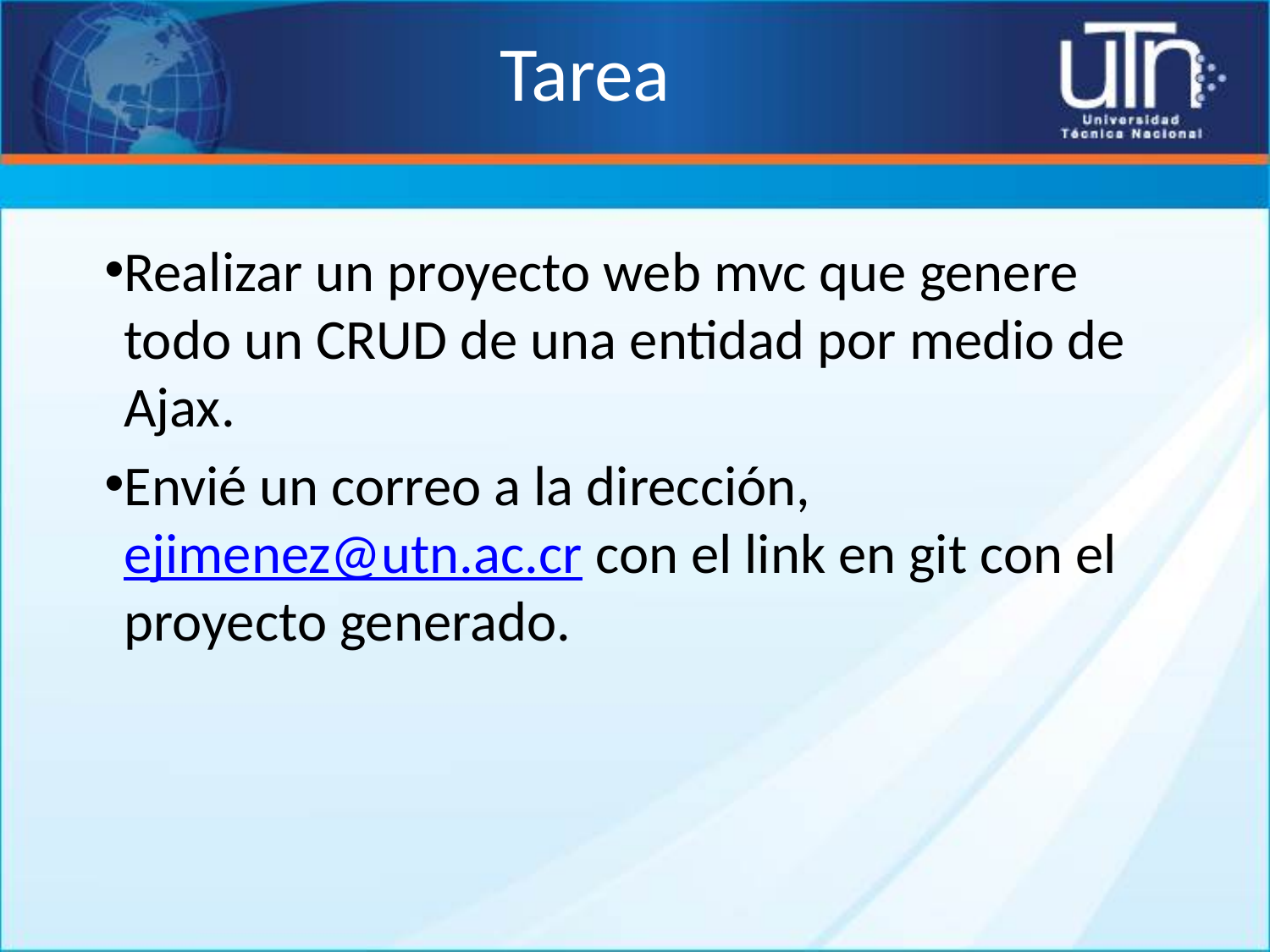

# Tarea
Realizar un proyecto web mvc que genere todo un CRUD de una entidad por medio de Ajax.
Envié un correo a la dirección, ejimenez@utn.ac.cr con el link en git con el proyecto generado.